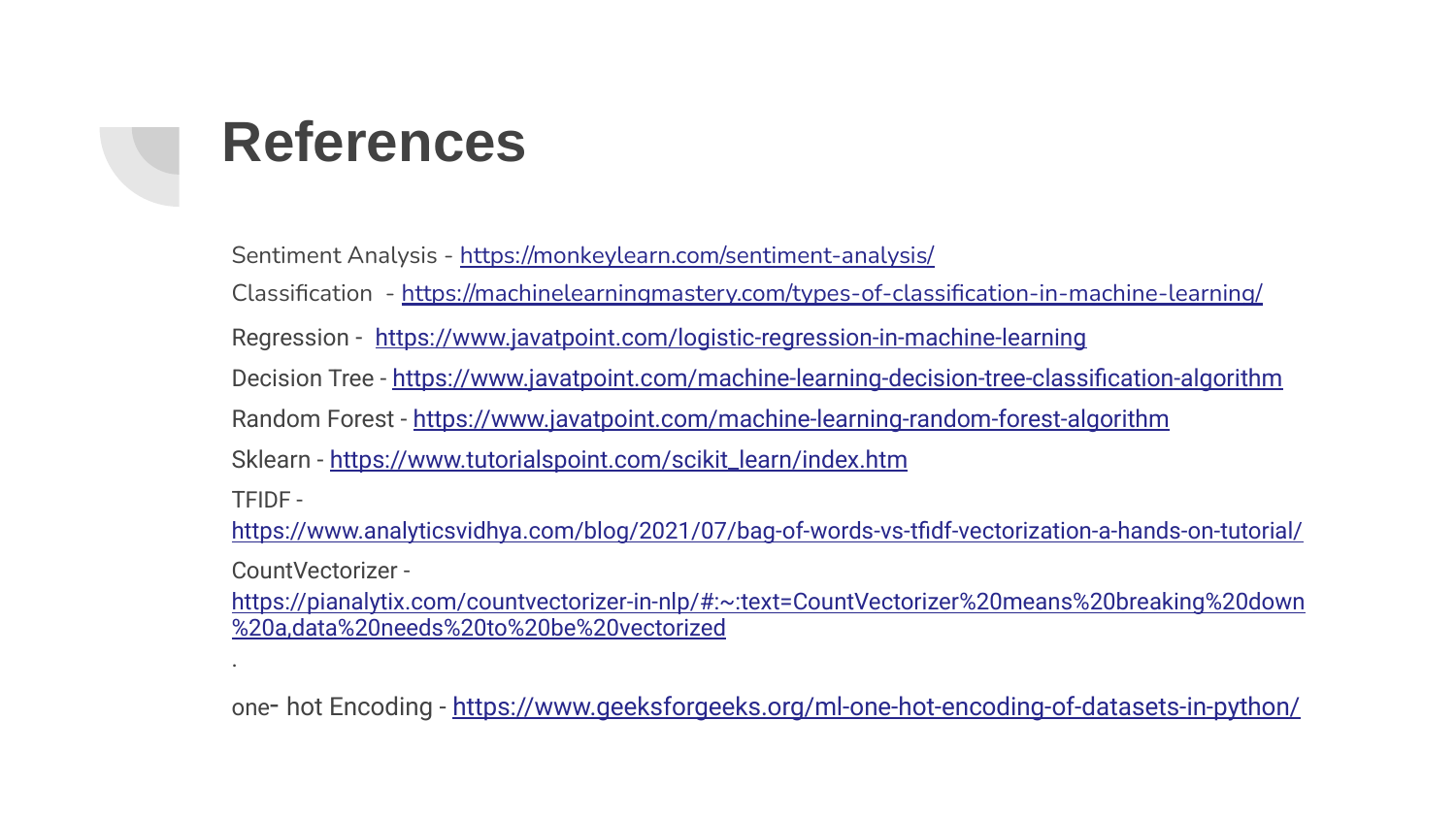

# References
Sentiment Analysis - https://monkeylearn.com/sentiment-analysis/
Classification  - https://machinelearningmastery.com/types-of-classification-in-machine-learning/
Regression -- https://www.javatpoint.com/logistic-regression-in-machine-learning
Decision Tree - https://www.javatpoint.com/machine-learning-decision-tree-classification-algorithm
Random Forest - https://www.javatpoint.com/machine-learning-random-forest-algorithm
Sklearn - https://www.tutorialspoint.com/scikit_learn/index.htm
TFIDF - https://www.analyticsvidhya.com/blog/2021/07/bag-of-words-vs-tfidf-vectorization-a-hands-on-tutorial/
CountVectorizer - https://pianalytix.com/countvectorizer-in-nlp/#:~:text=CountVectorizer%20means%20breaking%20down%20a,data%20needs%20to%20be%20vectorized.
one- hot Encoding - https://www.geeksforgeeks.org/ml-one-hot-encoding-of-datasets-in-python/